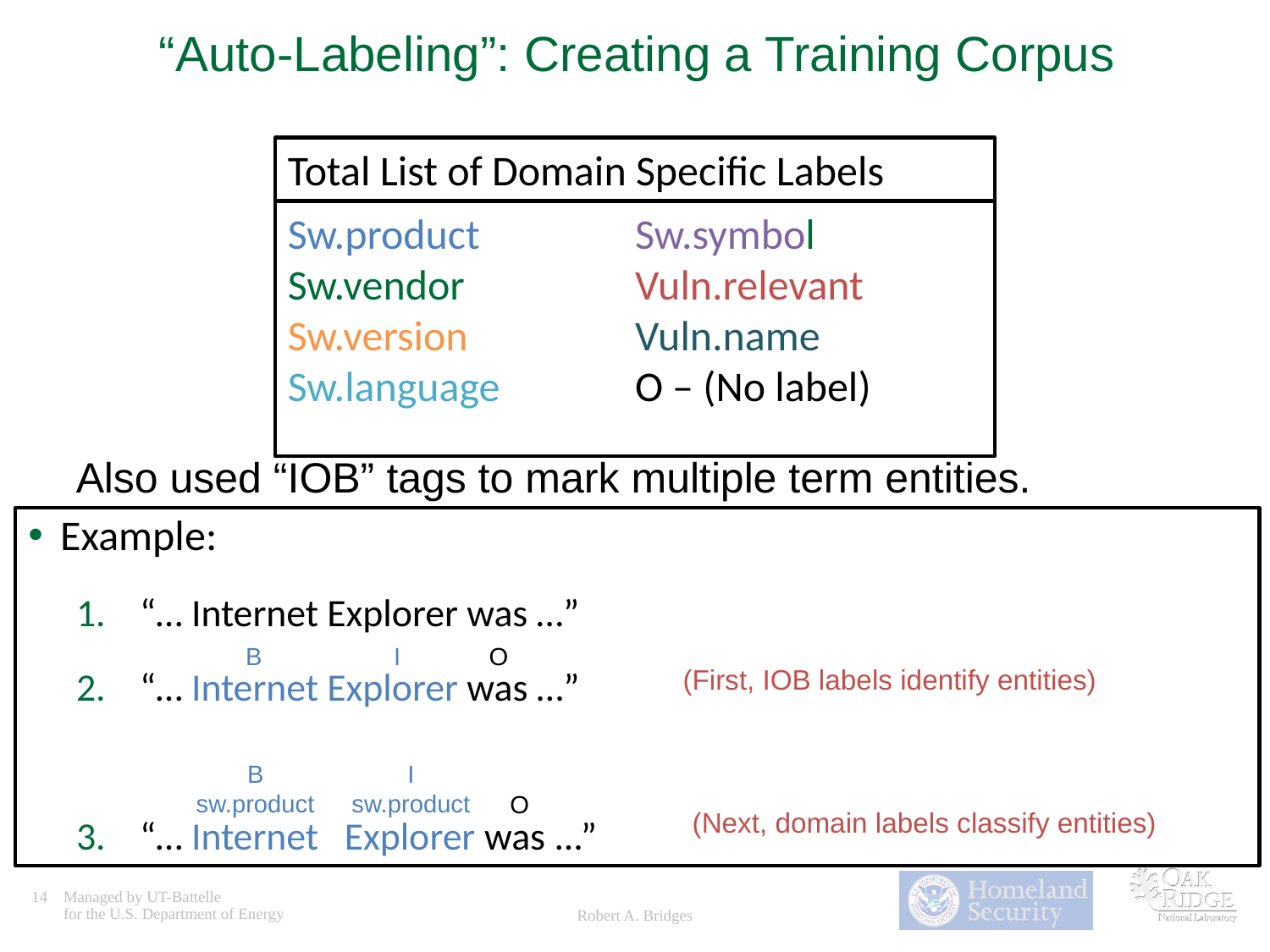

# “Auto-Labeling”: Creating a Training Corpus
Total List of Domain Specific Labels
Sw.product
Sw.vendor
Sw.version
Sw.language
Sw.symbol
Vuln.relevant
Vuln.name
O – (No label)
Also used “IOB” tags to mark multiple term entities.
Example:
“… Internet Explorer was …”
“… Internet Explorer was …”

“… Internet   Explorer was ...”
B
I
O
(First, IOB labels identify entities)
B
sw.product
I
sw.product
O
(Next, domain labels classify entities)